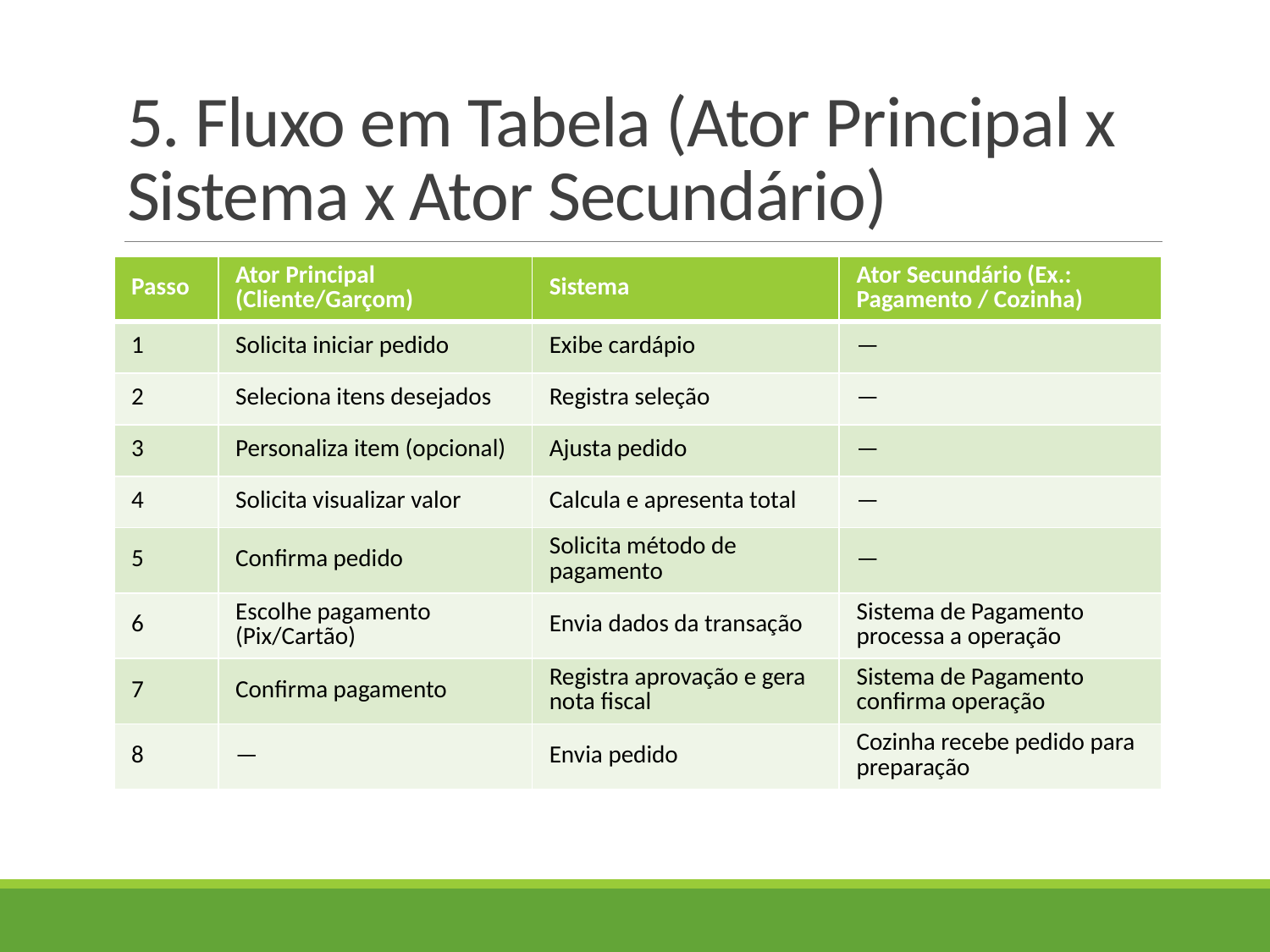

# 5. Fluxo em Tabela (Ator Principal x Sistema x Ator Secundário)
| Passo | Ator Principal (Cliente/Garçom) | Sistema | Ator Secundário (Ex.: Pagamento / Cozinha) |
| --- | --- | --- | --- |
| 1 | Solicita iniciar pedido | Exibe cardápio | — |
| 2 | Seleciona itens desejados | Registra seleção | — |
| 3 | Personaliza item (opcional) | Ajusta pedido | — |
| 4 | Solicita visualizar valor | Calcula e apresenta total | — |
| 5 | Confirma pedido | Solicita método de pagamento | — |
| 6 | Escolhe pagamento (Pix/Cartão) | Envia dados da transação | Sistema de Pagamento processa a operação |
| 7 | Confirma pagamento | Registra aprovação e gera nota fiscal | Sistema de Pagamento confirma operação |
| 8 | — | Envia pedido | Cozinha recebe pedido para preparação |